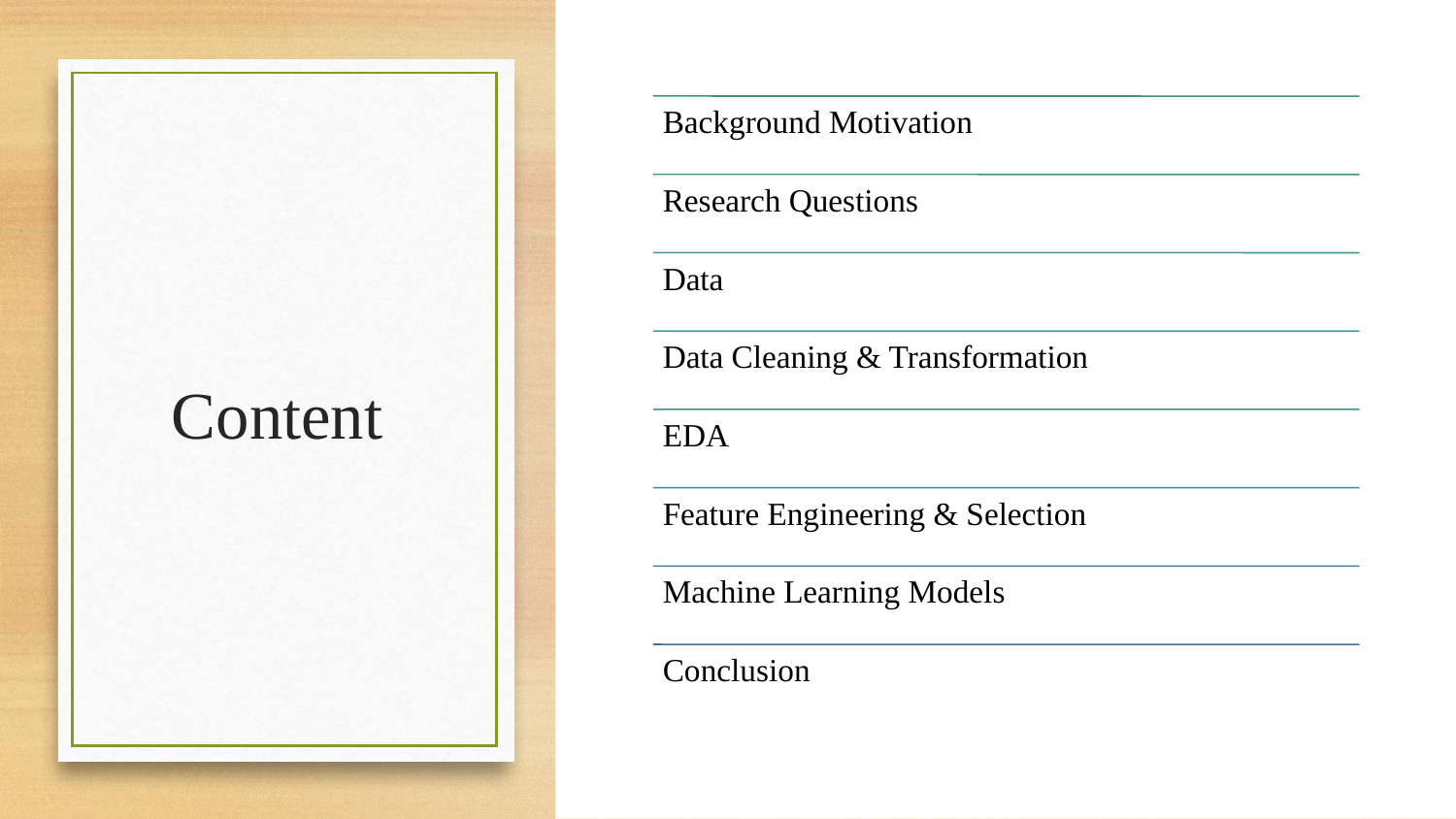

Background Motivation
Research Questions
Data
Data Cleaning & Transformation
EDA
Feature Engineering & Selection
Machine Learning Models
Conclusion
# Content